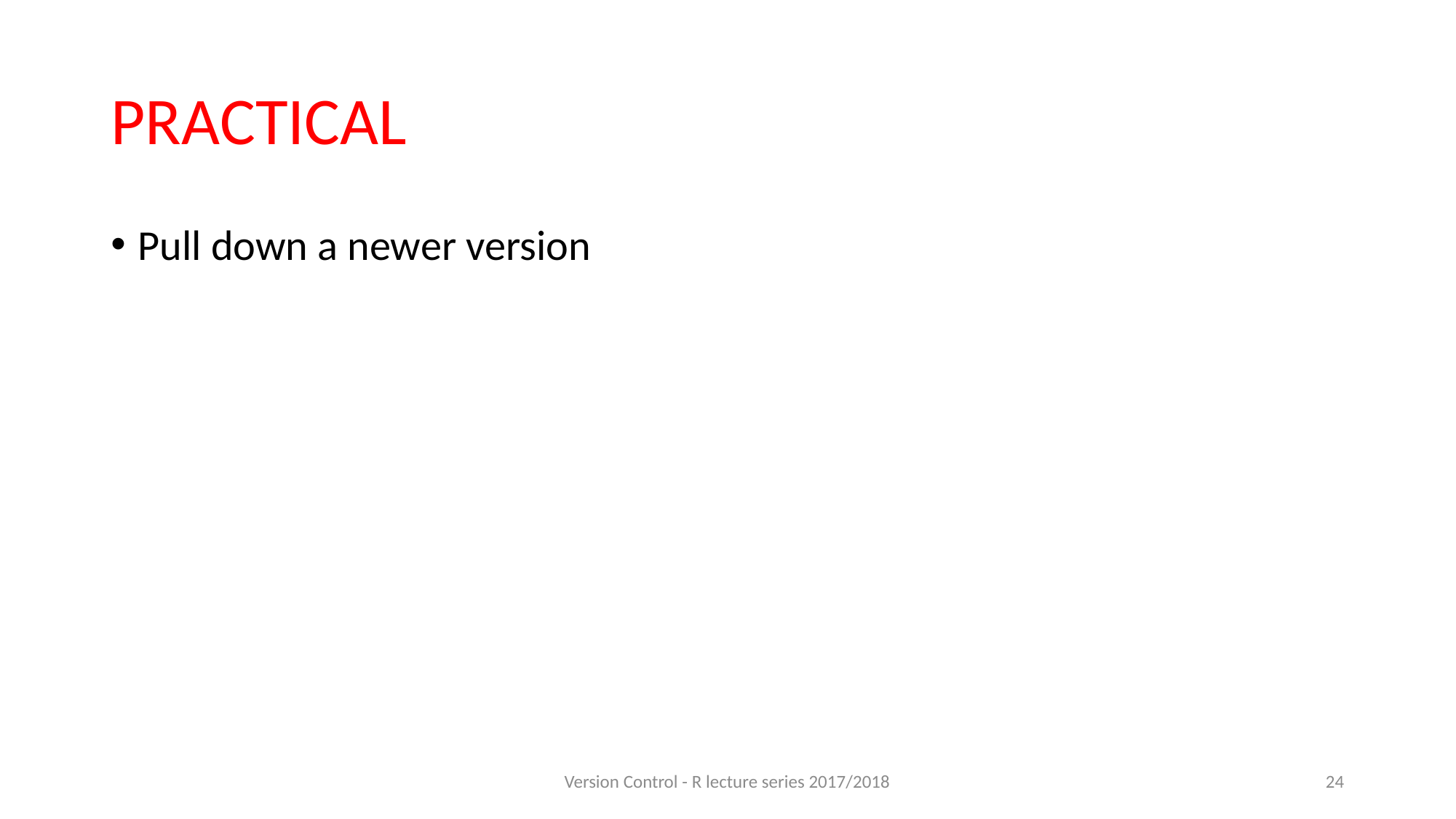

# PRACTICAL
Pull down a newer version

Version Control - R lecture series 2017/2018
24